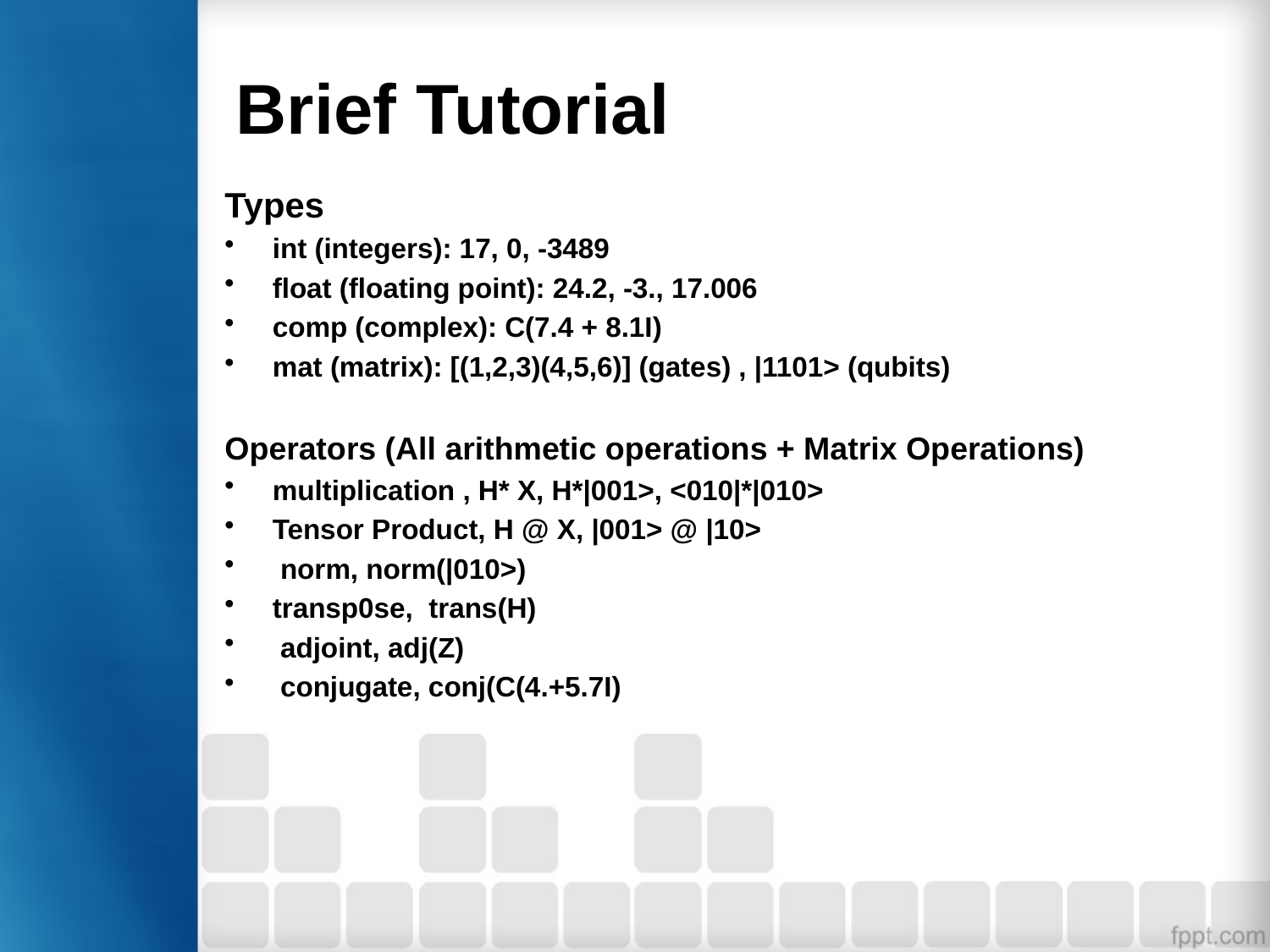

# Brief Tutorial
Types
int (integers): 17, 0, -3489
float (floating point): 24.2, -3., 17.006
comp (complex): C(7.4 + 8.1I)
mat (matrix): [(1,2,3)(4,5,6)] (gates) , |1101> (qubits)

Operators (All arithmetic operations + Matrix Operations)
multiplication , H* X, H*|001>, <010|*|010>
Tensor Product, H @ X, |001> @ |10>
 norm, norm(|010>)
transp0se,  trans(H)
 adjoint, adj(Z)
 conjugate, conj(C(4.+5.7I)